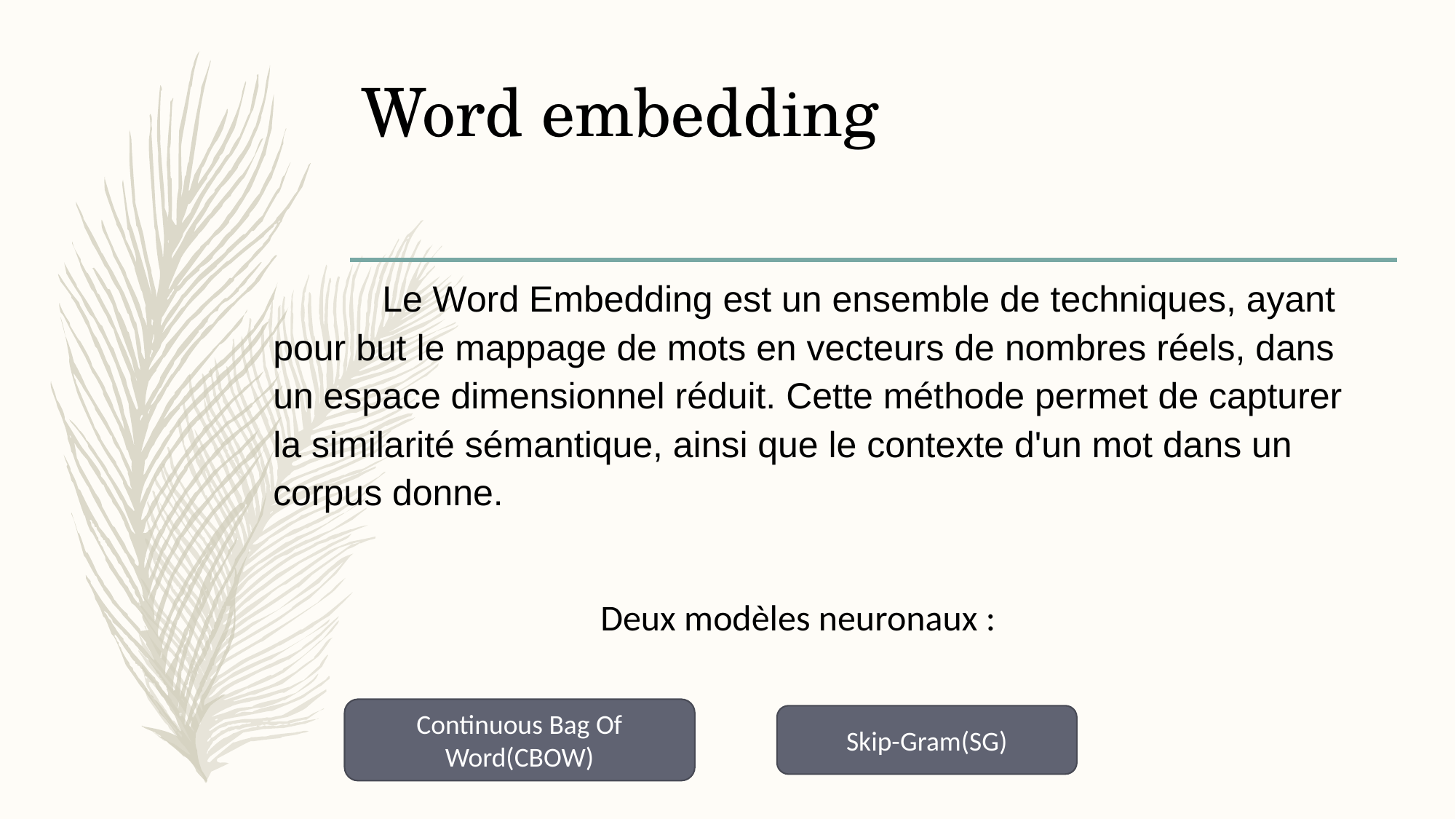

# Word embedding
	Le Word Embedding est un ensemble de techniques, ayant pour but le mappage de mots en vecteurs de nombres réels, dans un espace dimensionnel réduit. Cette méthode permet de capturer la similarité sémantique, ainsi que le contexte d'un mot dans un corpus donne.

			Deux modèles neuronaux :
Continuous Bag Of Word(CBOW)
Skip-Gram(SG)